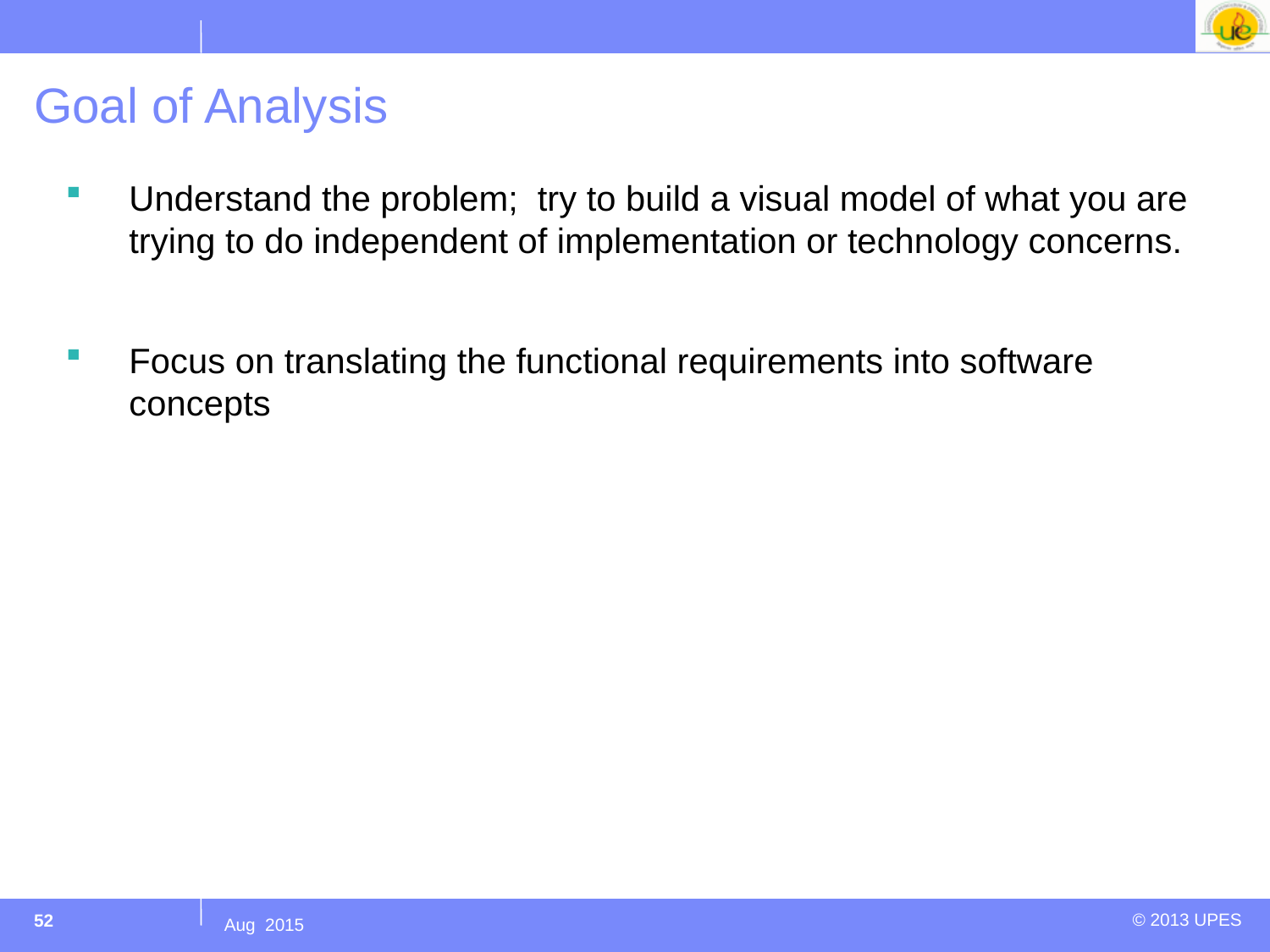

# Goal of Analysis
Understand the problem;  try to build a visual model of what you are trying to do independent of implementation or technology concerns.

Focus on translating the functional requirements into software concepts
52